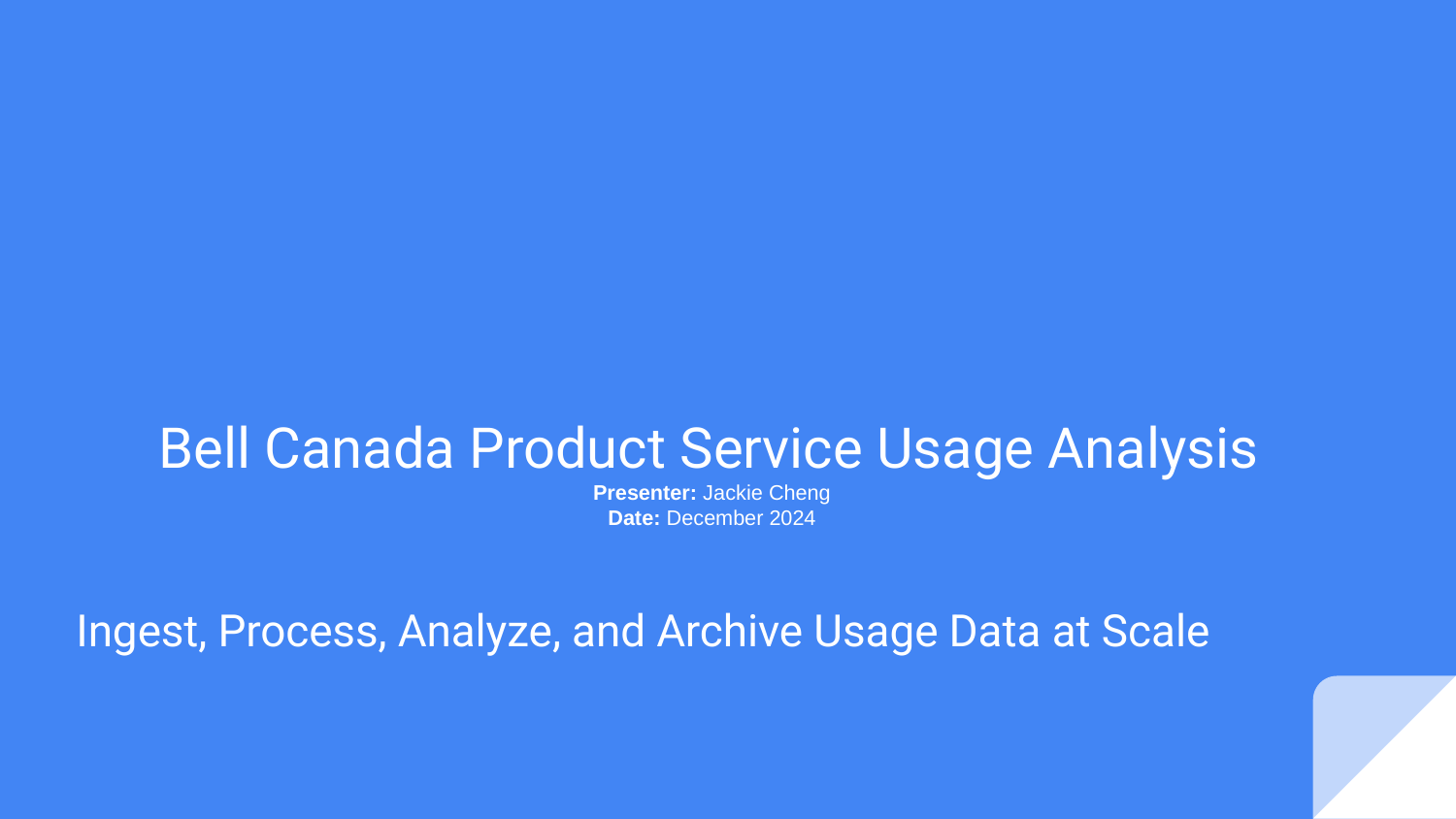

# Bell Canada Product Service Usage Analysis Presenter: Jackie Cheng Date: December 2024
 Ingest, Process, Analyze, and Archive Usage Data at Scale